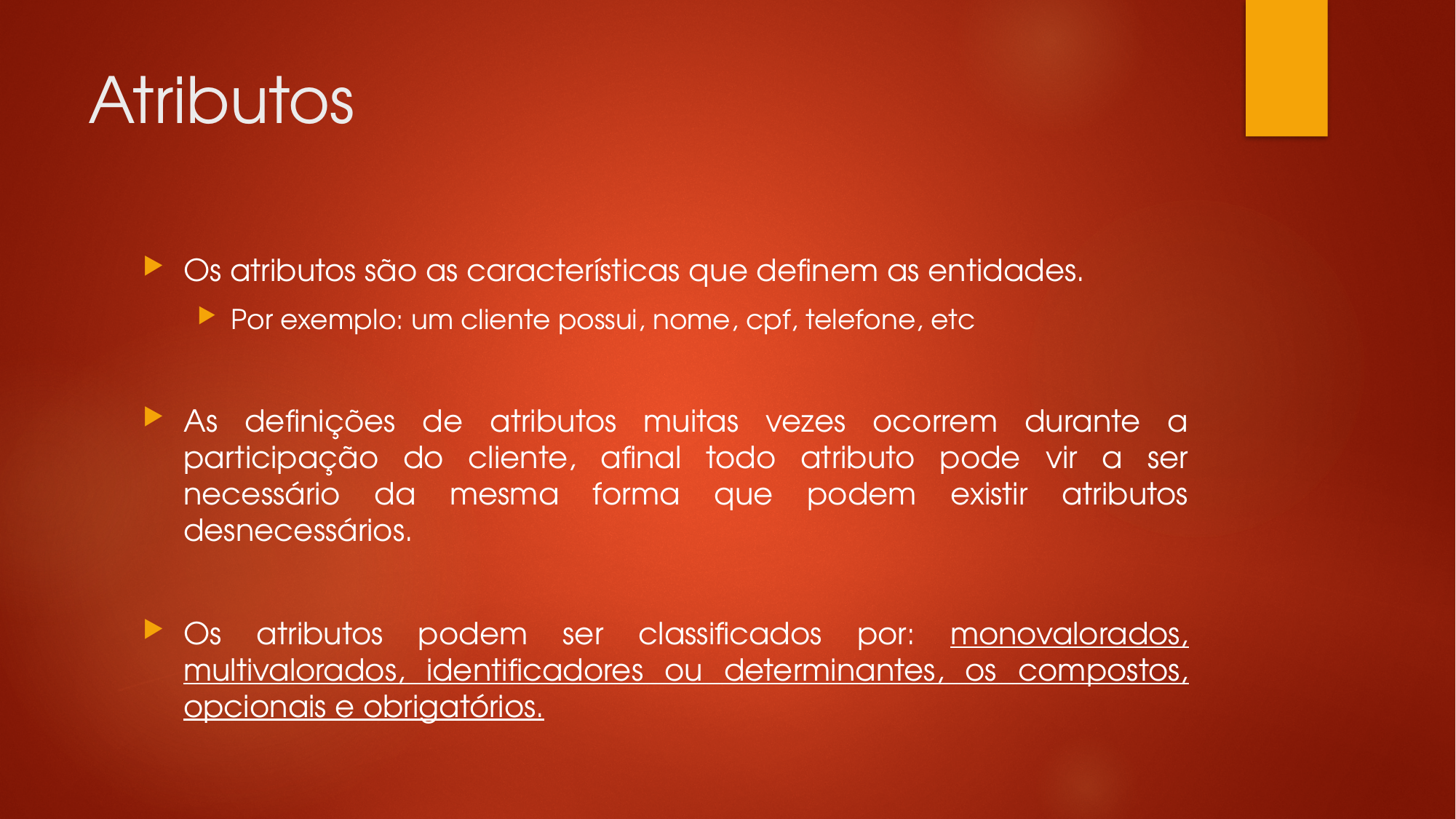

# Atributos
Os atributos são as características que definem as entidades.
Por exemplo: um cliente possui, nome, cpf, telefone, etc

As definições de atributos muitas vezes ocorrem durante a participação do cliente, afinal todo atributo pode vir a ser necessário da mesma forma que podem existir atributos desnecessários.

Os atributos podem ser classificados por: monovalorados, multivalorados, identificadores ou determinantes, os compostos, opcionais e obrigatórios.